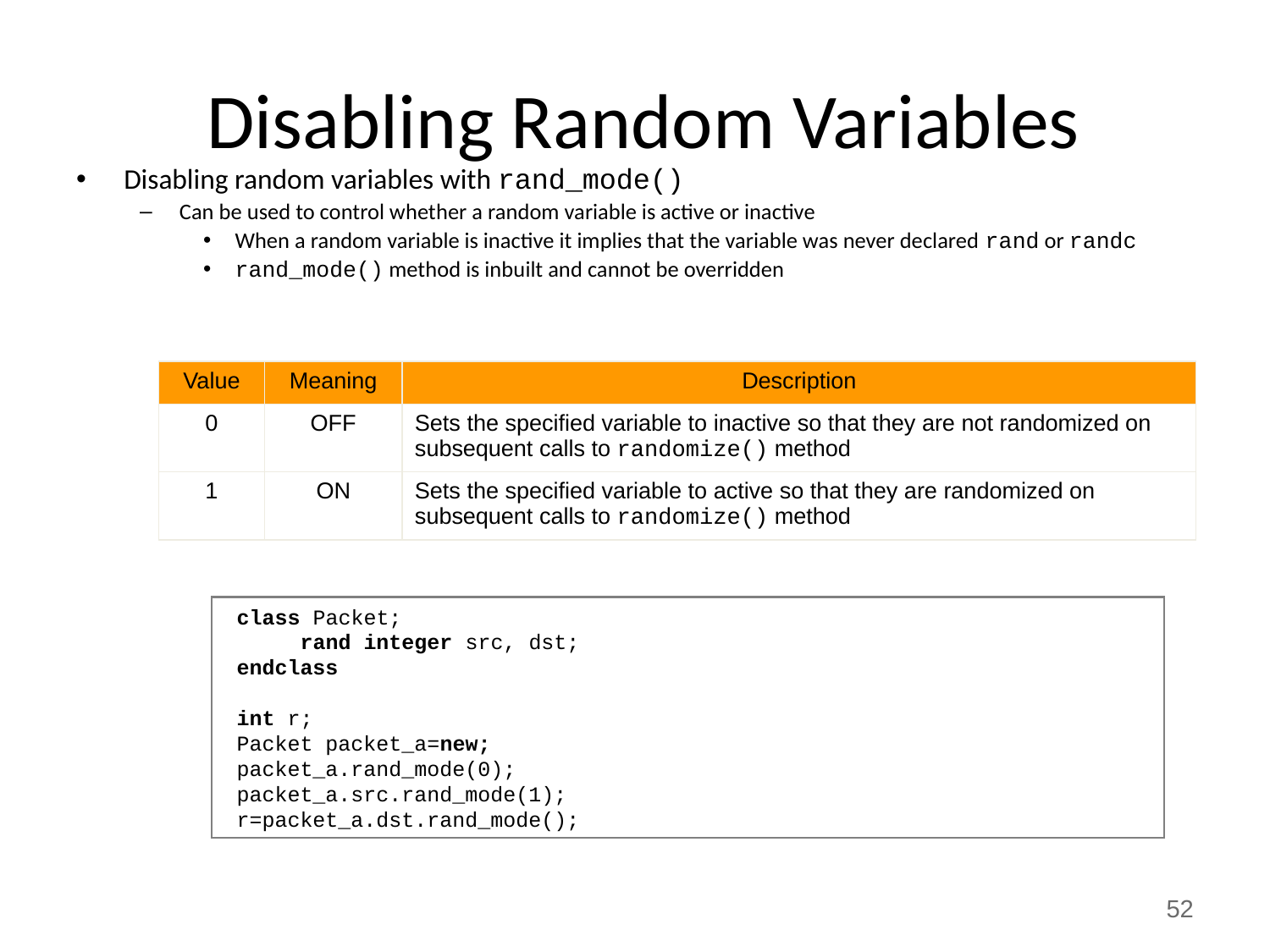

# Disabling Random Variables
Disabling random variables with rand_mode()
Can be used to control whether a random variable is active or inactive
When a random variable is inactive it implies that the variable was never declared rand or randc
rand_mode() method is inbuilt and cannot be overridden

| Value | Meaning | Description |
| --- | --- | --- |
| 0 | OFF | Sets the specified variable to inactive so that they are not randomized on subsequent calls to randomize() method |
| 1 | ON | Sets the specified variable to active so that they are randomized on subsequent calls to randomize() method |
 class Packet;
      rand integer src, dst;
 endclass

 int r;
 Packet packet_a=new;
 packet_a.rand_mode(0);
 packet_a.src.rand_mode(1);
 r=packet_a.dst.rand_mode();
52